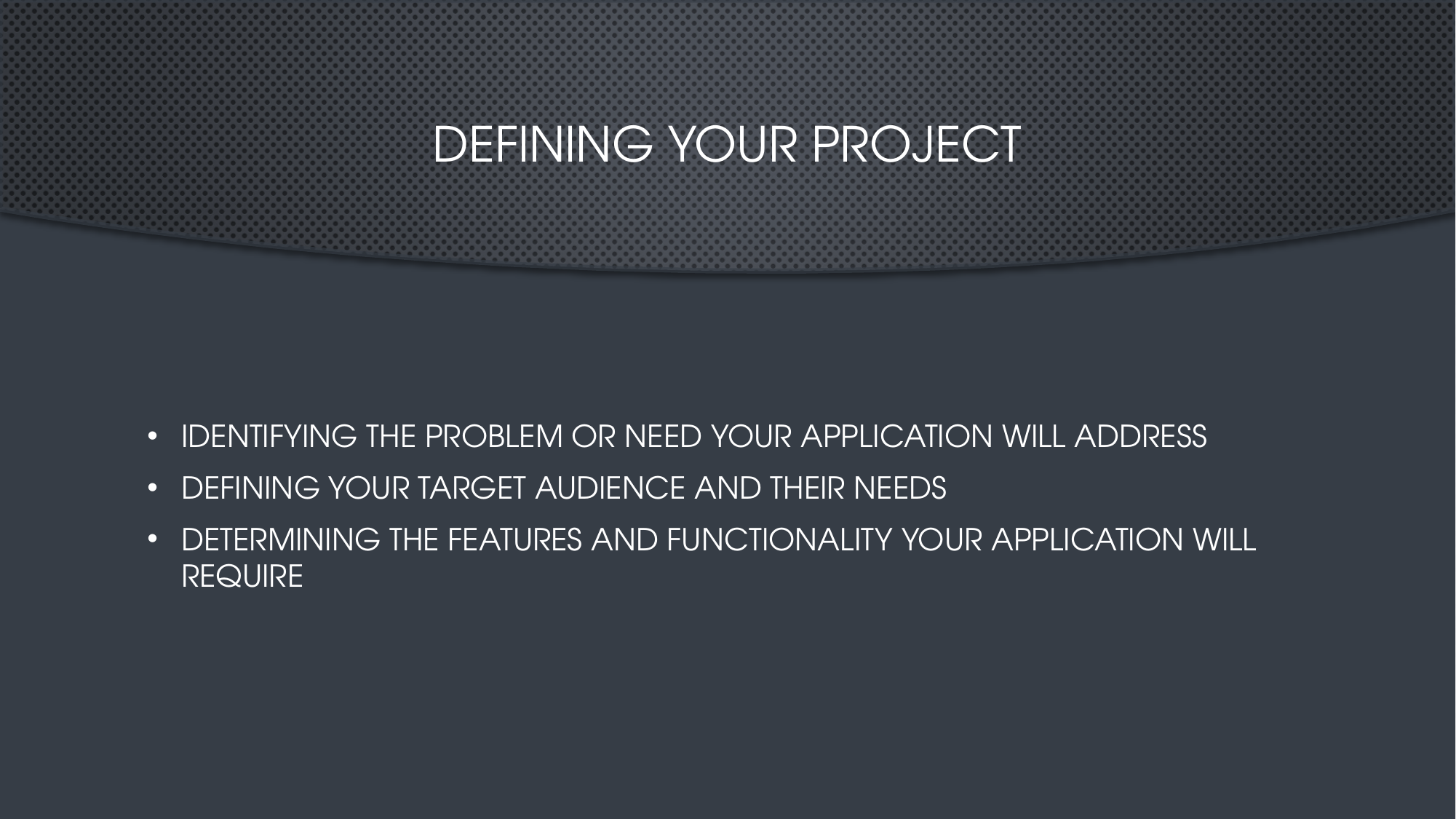

# Defining your project
Identifying the problem or need your application will address
Defining your target audience and their needs
Determining the features and functionality your application will require